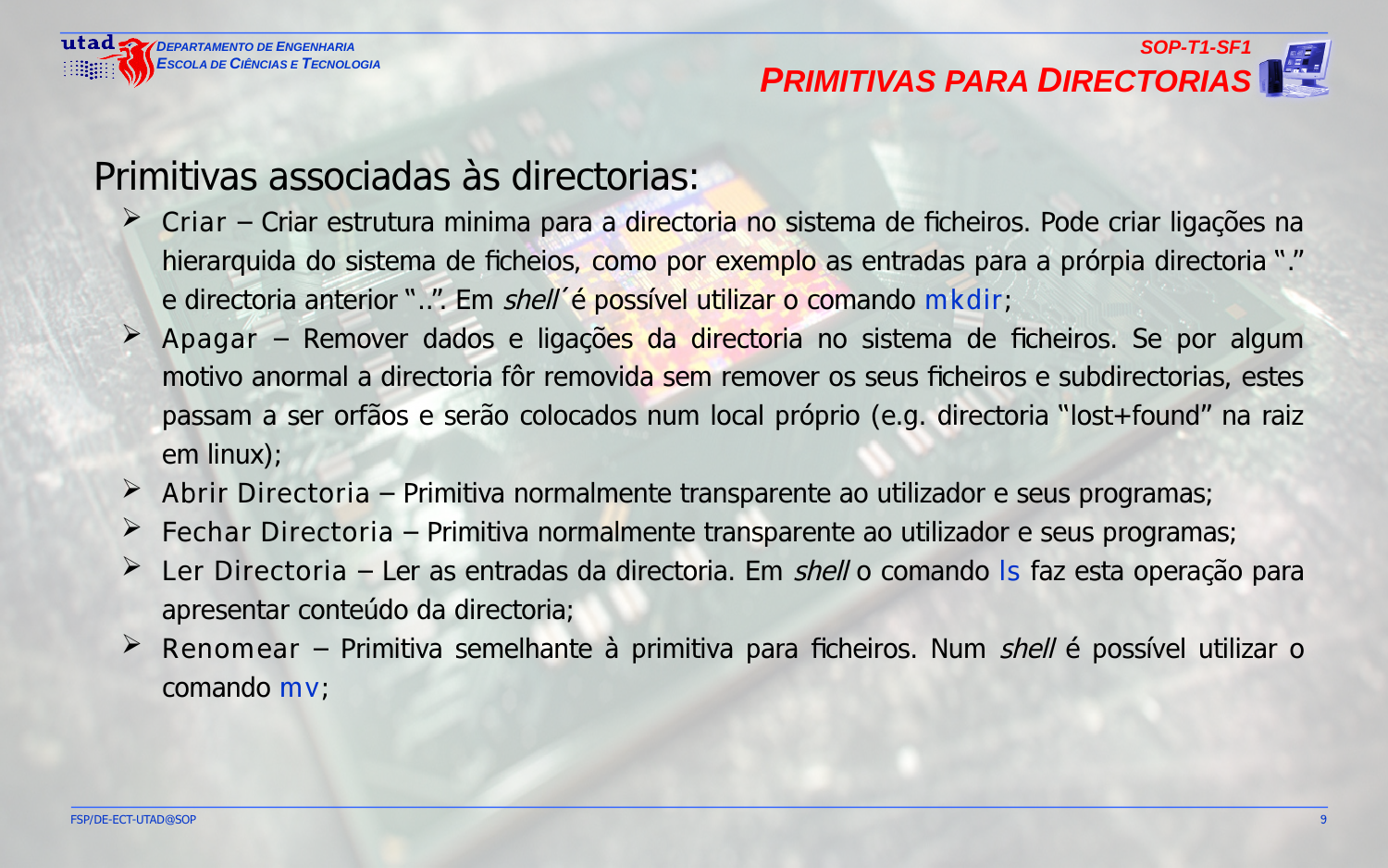

SOP-T1-SF1
PRIMITIVAS PARA DIRECTORIAS
Primitivas associadas às directorias:
Criar – Criar estrutura minima para a directoria no sistema de ficheiros. Pode criar ligações na hierarquida do sistema de ficheios, como por exemplo as entradas para a prórpia directoria “.” e directoria anterior “..”. Em shell´é possível utilizar o comando mkdir;
Apagar – Remover dados e ligações da directoria no sistema de ficheiros. Se por algum motivo anormal a directoria fôr removida sem remover os seus ficheiros e subdirectorias, estes passam a ser orfãos e serão colocados num local próprio (e.g. directoria “lost+found” na raiz em linux);
Abrir Directoria – Primitiva normalmente transparente ao utilizador e seus programas;
Fechar Directoria – Primitiva normalmente transparente ao utilizador e seus programas;
Ler Directoria – Ler as entradas da directoria. Em shell o comando ls faz esta operação para apresentar conteúdo da directoria;
Renomear – Primitiva semelhante à primitiva para ficheiros. Num shell é possível utilizar o comando mv;